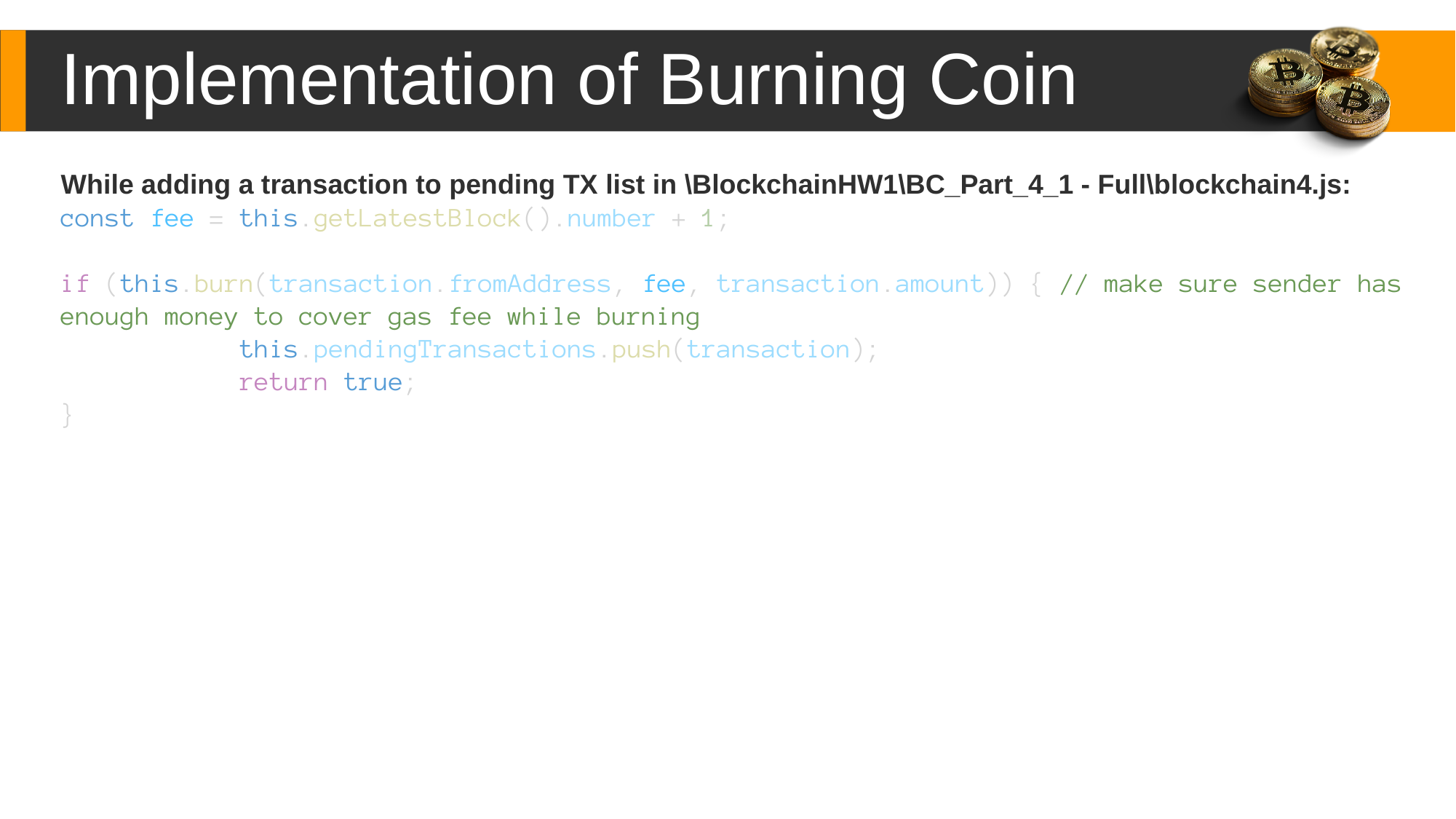

Implementation of Burning Coin
While adding a transaction to pending TX list in \BlockchainHW1\BC_Part_4_1 - Full\blockchain4.js:
const fee = this.getLatestBlock().number + 1;

if (this.burn(transaction.fromAddress, fee, transaction.amount)) { // make sure sender has enough money to cover gas fee while burning
            this.pendingTransactions.push(transaction);
            return true;
}

Content  Here